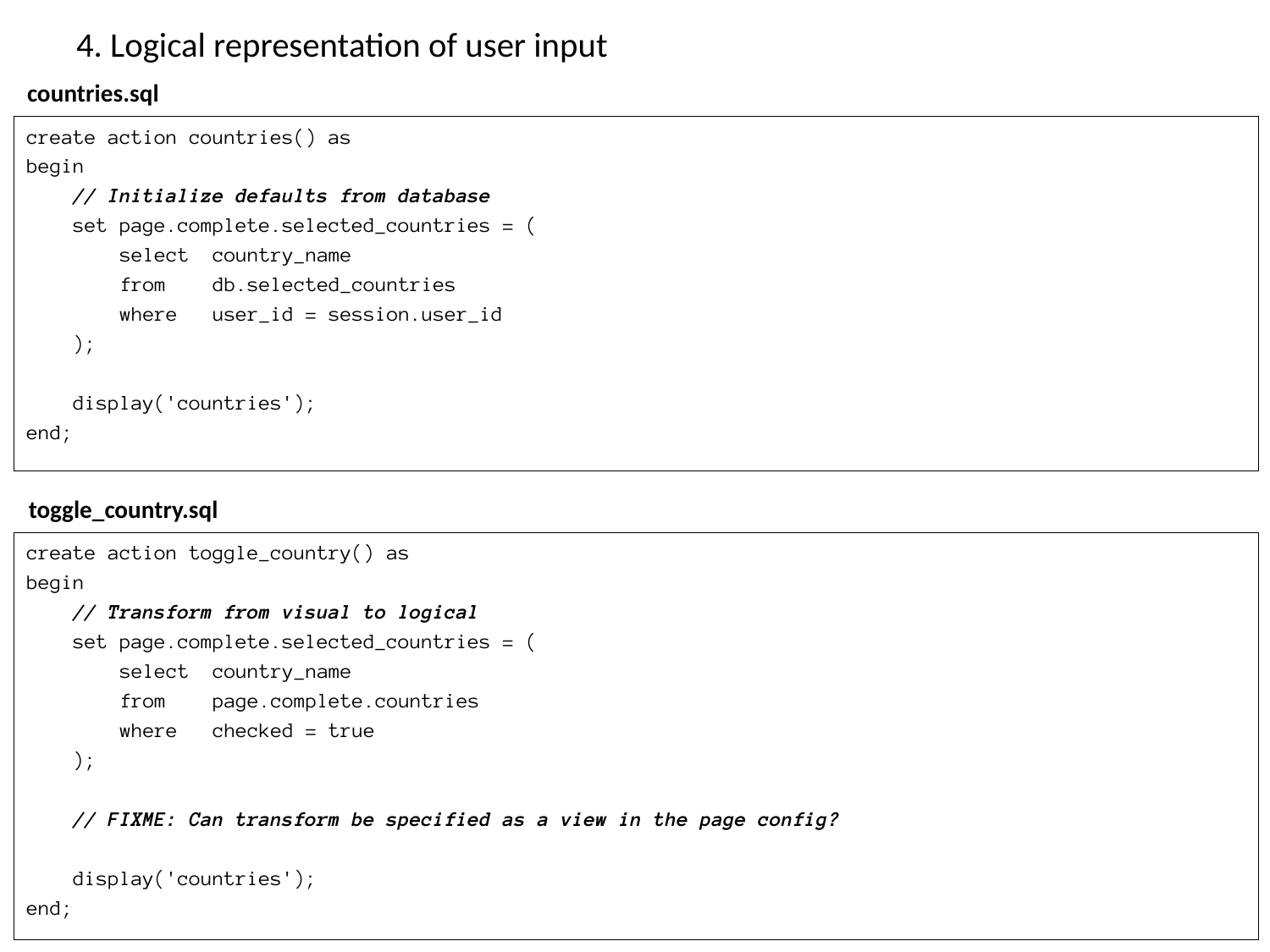

# 4. Logical representation of user input
countries.sql
create action countries() as
begin
    // Initialize defaults from database
    set page.complete.selected_countries = (
        select  country_name
        from    db.selected_countries
        where   user_id = session.user_id
    );

    display('countries');
end;
toggle_country.sql
create action toggle_country() as
begin
    // Transform from visual to logical
    set page.complete.selected_countries = (
        select  country_name
        from    page.complete.countries
        where   checked = true
    );

    // FIXME: Can transform be specified as a view in the page config?

    display('countries');
end;